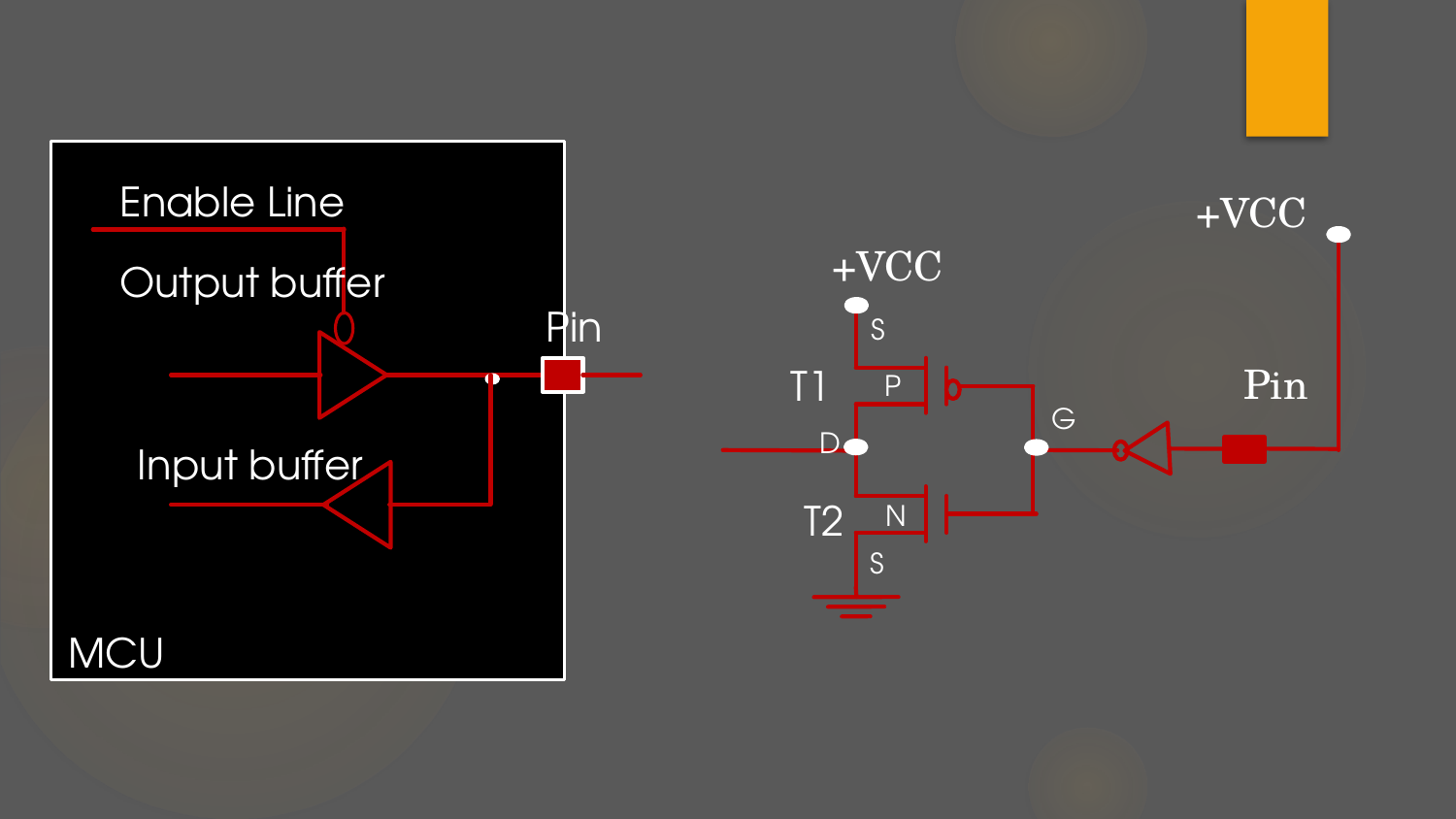

Enable Line
Output buffer
Pin

Input buffer

MCU
+VCC

+VCC

Pin
T1

T2
S
P
G
D
N
S